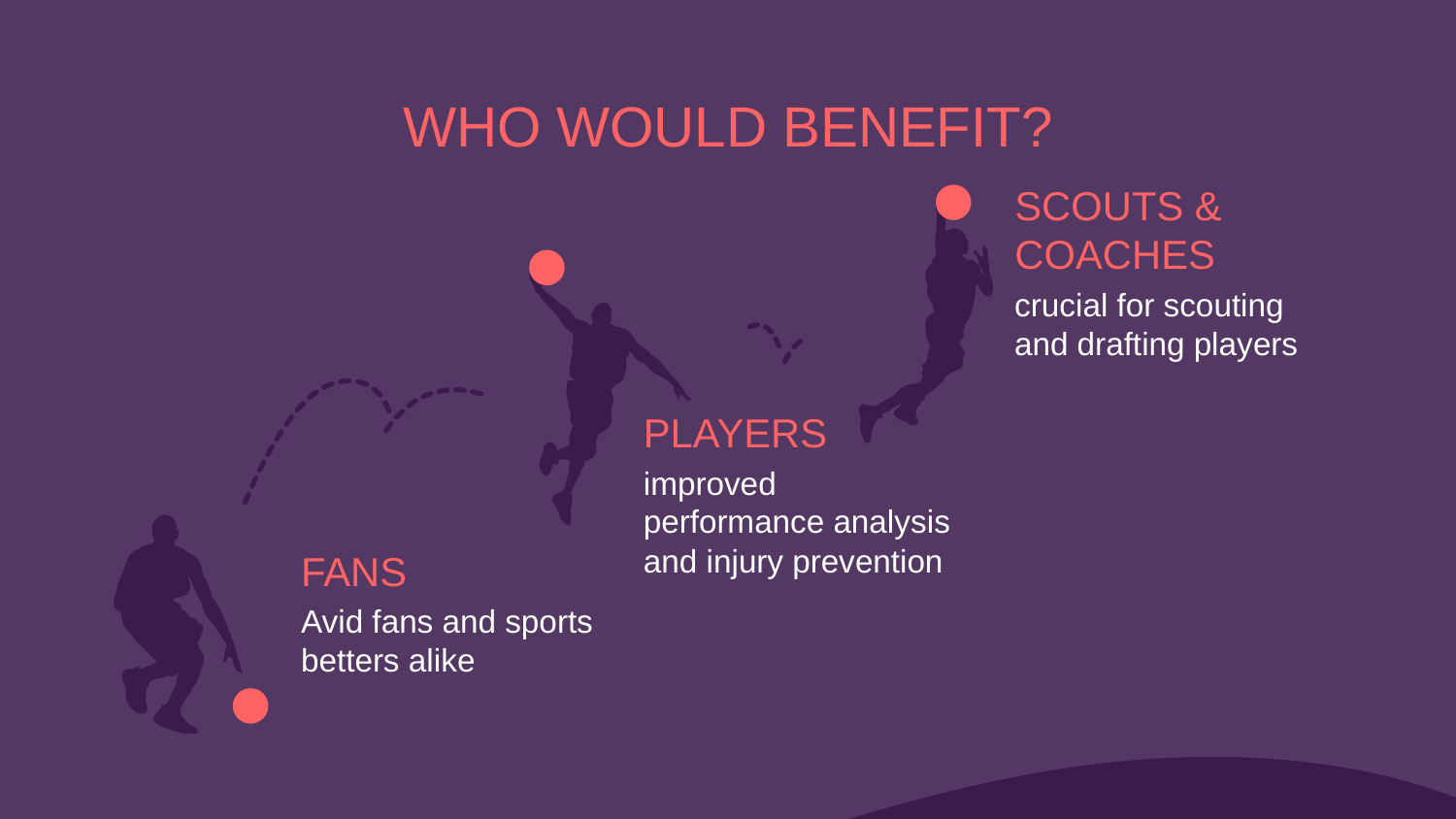

# WHO WOULD BENEFIT?

SCOUTS & COACHES

crucial for scouting and drafting players

PLAYERS
improved performance analysis and injury prevention

FANS
Avid fans and sports betters alike